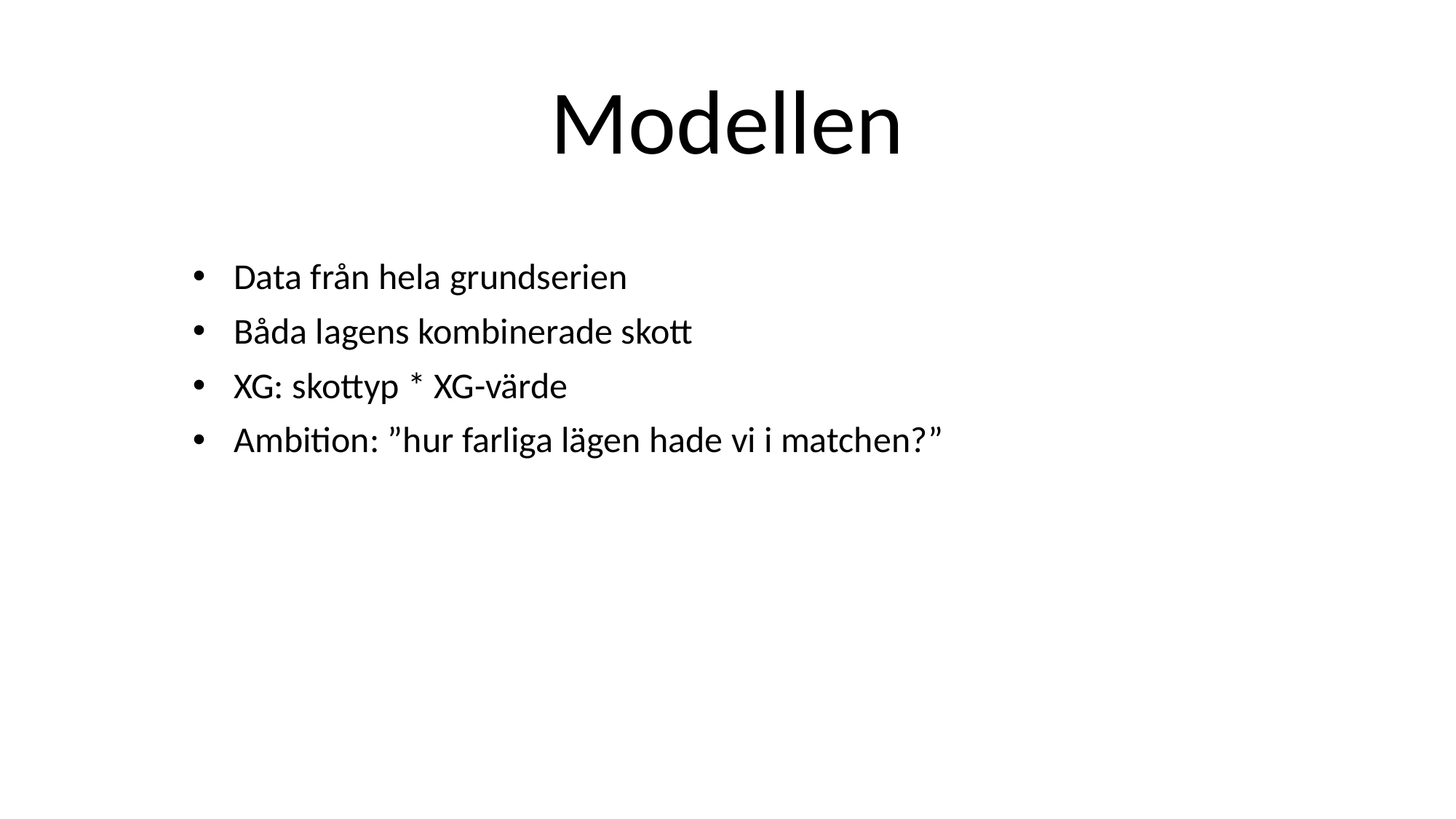

# Modellen
Data från hela grundserien
Båda lagens kombinerade skott
XG: skottyp * XG-värde
Ambition: ”hur farliga lägen hade vi i matchen?”